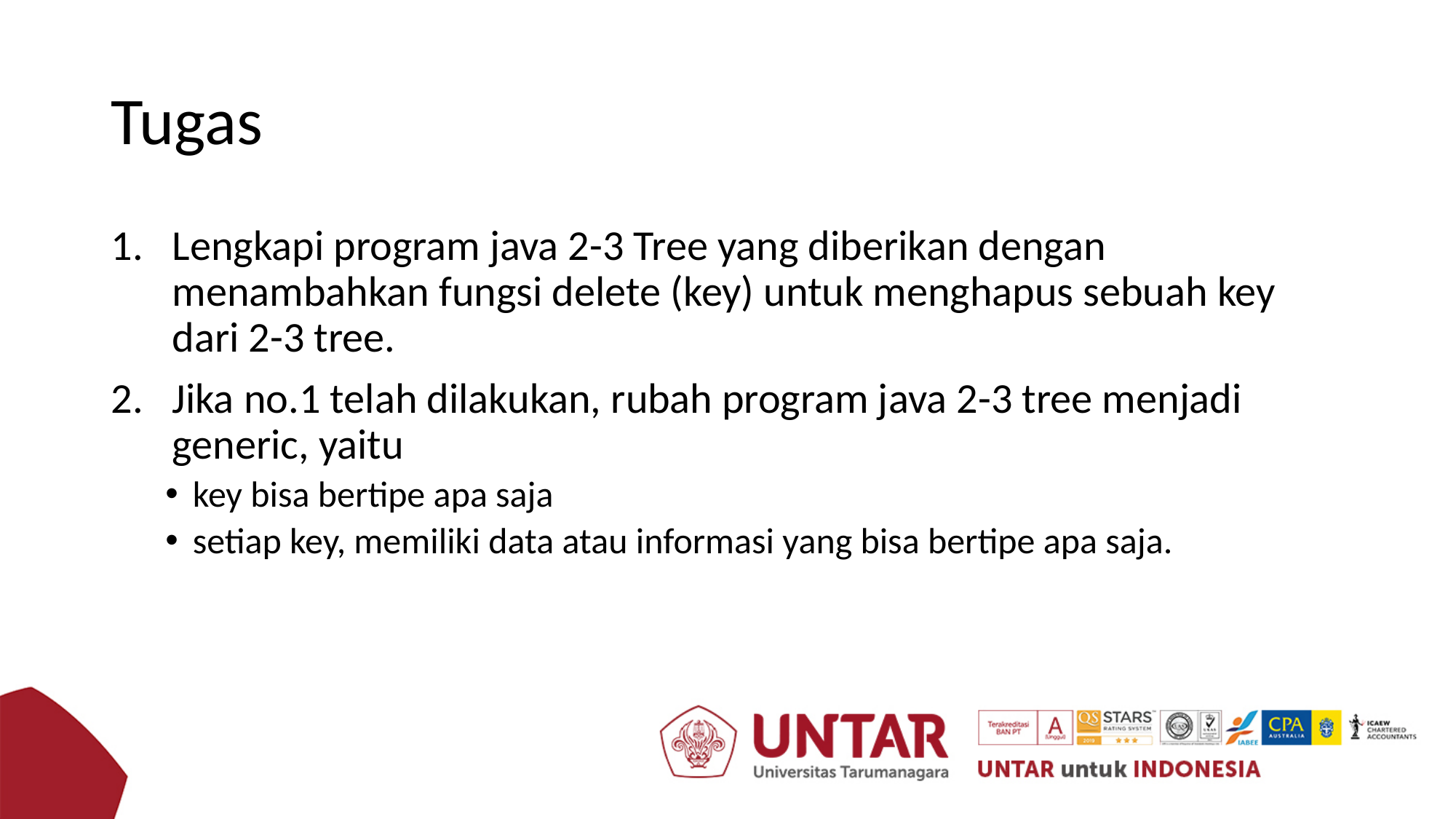

# Tugas
Lengkapi program java 2-3 Tree yang diberikan dengan menambahkan fungsi delete (key) untuk menghapus sebuah key dari 2-3 tree.
Jika no.1 telah dilakukan, rubah program java 2-3 tree menjadi generic, yaitu
key bisa bertipe apa saja
setiap key, memiliki data atau informasi yang bisa bertipe apa saja.